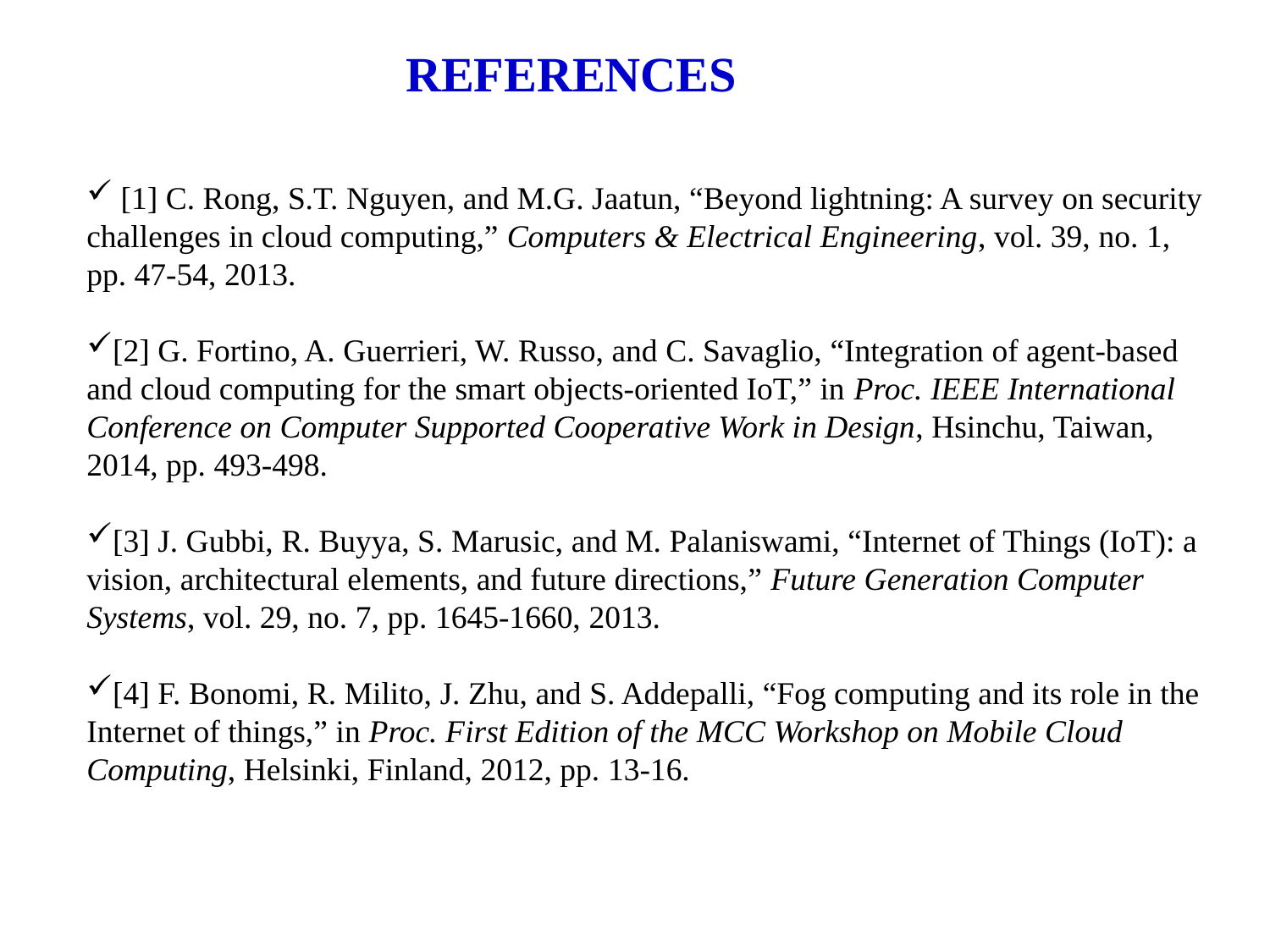

REFERENCES

 [1] C. Rong, S.T. Nguyen, and M.G. Jaatun, “Beyond lightning: A survey on security challenges in cloud computing,” Computers & Electrical Engineering, vol. 39, no. 1, pp. 47-54, 2013.

[2] G. Fortino, A. Guerrieri, W. Russo, and C. Savaglio, “Integration of agent-based and cloud computing for the smart objects-oriented IoT,” in Proc. IEEE International Conference on Computer Supported Cooperative Work in Design, Hsinchu, Taiwan, 2014, pp. 493-498.

[3] J. Gubbi, R. Buyya, S. Marusic, and M. Palaniswami, “Internet of Things (IoT): a vision, architectural elements, and future directions,” Future Generation Computer Systems, vol. 29, no. 7, pp. 1645-1660, 2013.

[4] F. Bonomi, R. Milito, J. Zhu, and S. Addepalli, “Fog computing and its role in the Internet of things,” in Proc. First Edition of the MCC Workshop on Mobile Cloud Computing, Helsinki, Finland, 2012, pp. 13-16.